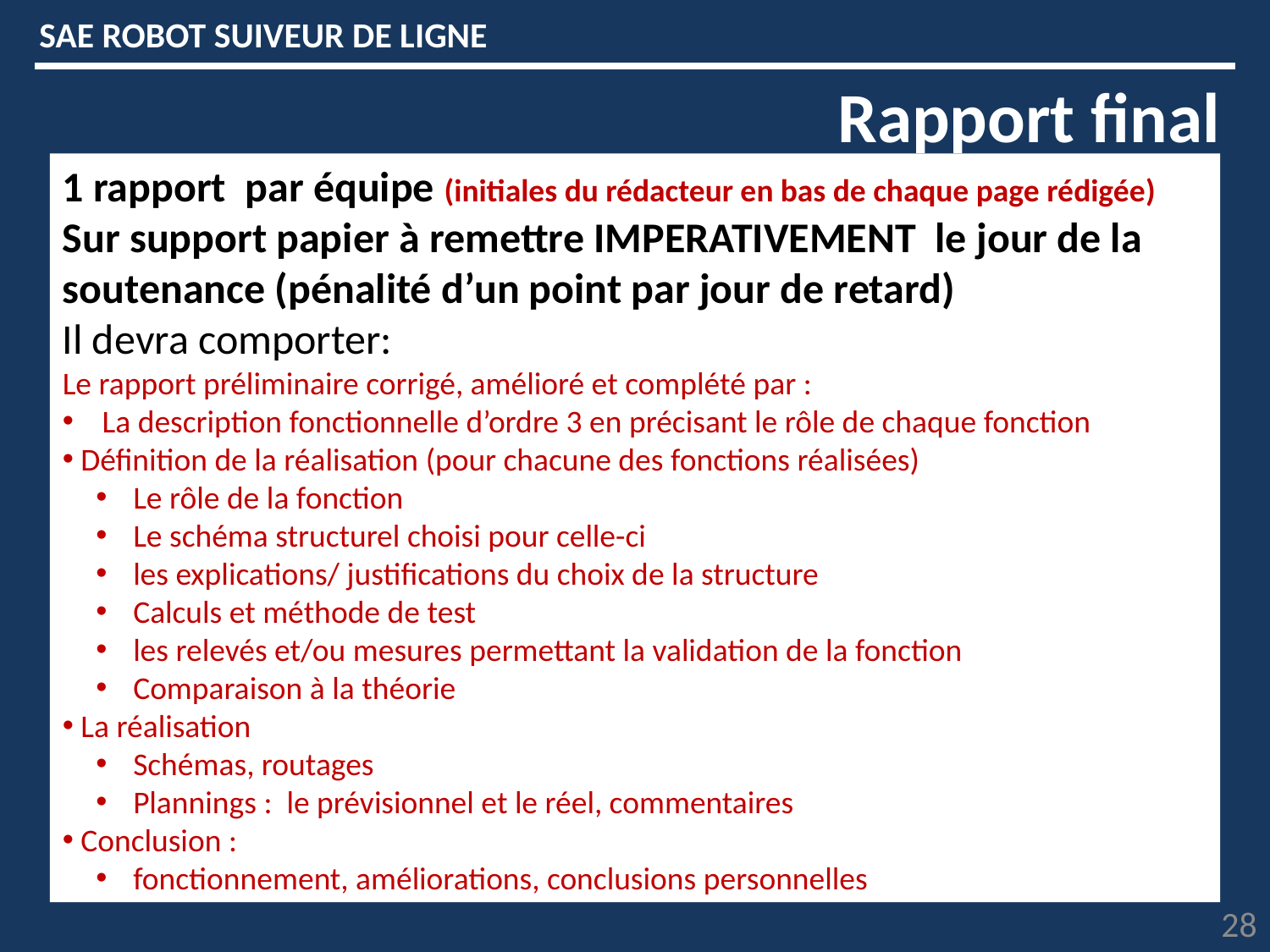

SAE ROBOT SUIVEUR DE LIGNE
Rapport final
1 rapport  par équipe (initiales du rédacteur en bas de chaque page rédigée)
Sur support papier à remettre IMPERATIVEMENT  le jour de la soutenance (pénalité d’un point par jour de retard)
Il devra comporter:
Le rapport préliminaire corrigé, amélioré et complété par :
La description fonctionnelle d’ordre 3 en précisant le rôle de chaque fonction
 Définition de la réalisation (pour chacune des fonctions réalisées)
 Le rôle de la fonction
 Le schéma structurel choisi pour celle-ci
 les explications/ justifications du choix de la structure
 Calculs et méthode de test
 les relevés et/ou mesures permettant la validation de la fonction
 Comparaison à la théorie
 La réalisation
 Schémas, routages
 Plannings :  le prévisionnel et le réel, commentaires
 Conclusion :
 fonctionnement, améliorations, conclusions personnelles
28